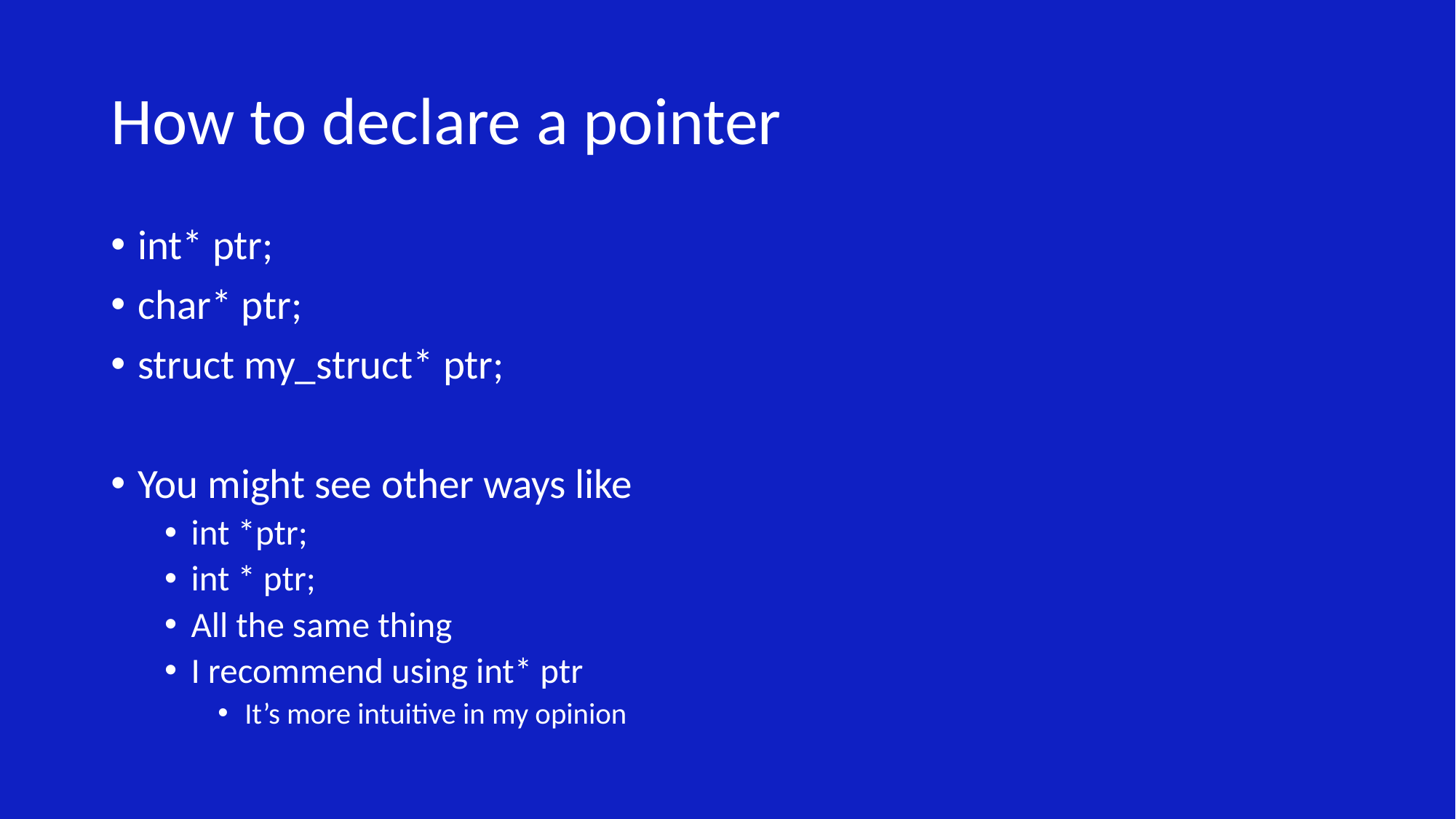

# How to declare a pointer
int* ptr;
char* ptr;
struct my_struct* ptr;

You might see other ways like
int *ptr;
int * ptr;
All the same thing
I recommend using int* ptr
It’s more intuitive in my opinion